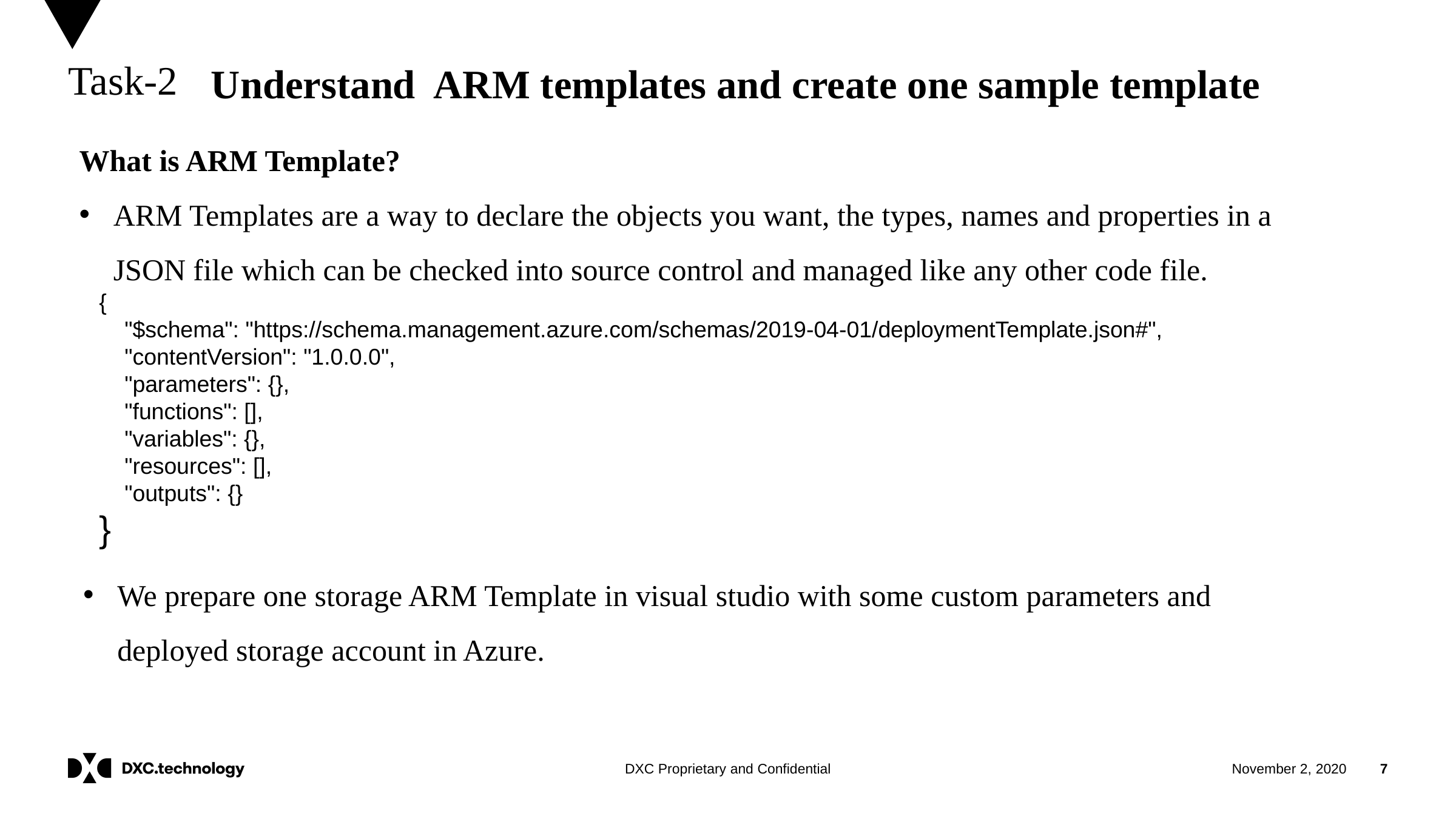

Task-2
Understand  ARM templates and create one sample template
What is ARM Template?
ARM Templates are a way to declare the objects you want, the types, names and properties in a JSON file which can be checked into source control and managed like any other code file.
{
    "$schema": "https://schema.management.azure.com/schemas/2019-04-01/deploymentTemplate.json#",
    "contentVersion": "1.0.0.0",
    "parameters": {},
    "functions": [],
    "variables": {},
    "resources": [],
    "outputs": {}
}

We prepare one storage ARM Template in visual studio with some custom parameters and  deployed storage account in Azure.